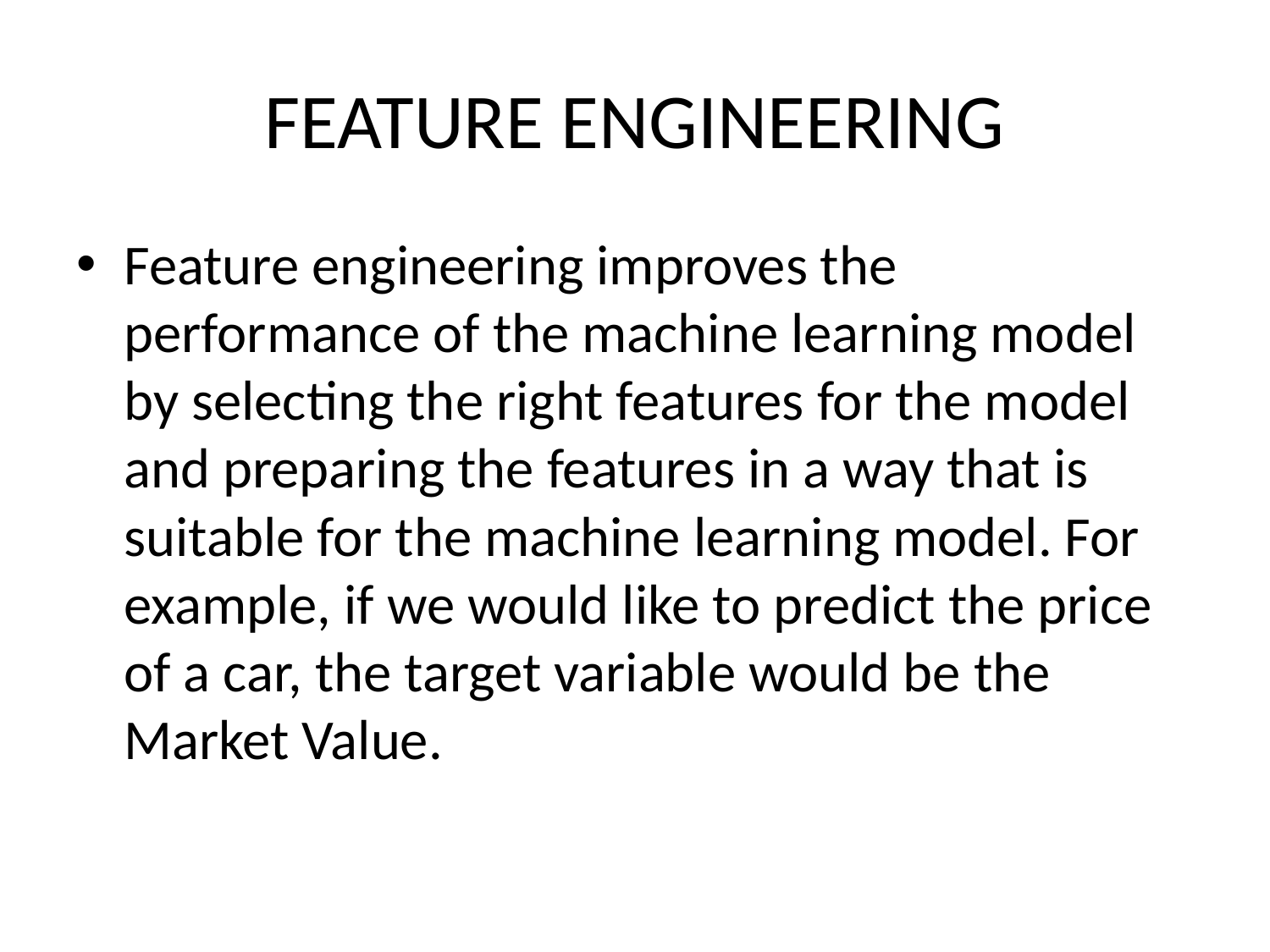

# FEATURE ENGINEERING
Feature engineering improves the performance of the machine learning model by selecting the right features for the model and preparing the features in a way that is suitable for the machine learning model. For example, if we would like to predict the price of a car, the target variable would be the Market Value.